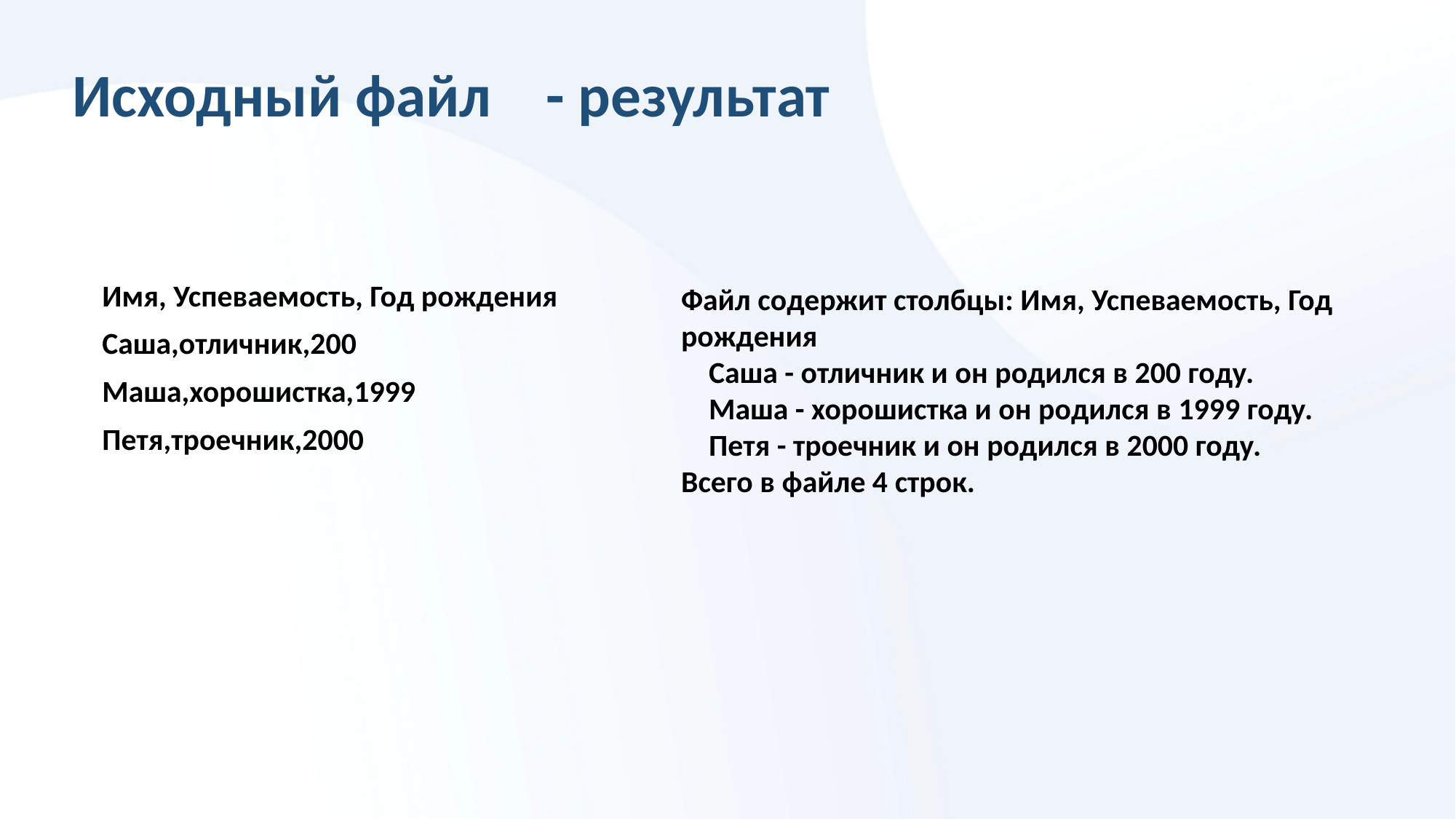

# Исходный файл    - результат
Имя, Успеваемость, Год рождения
Саша,отличник,200
Маша,хорошистка,1999
Петя,троечник,2000
Файл содержит столбцы: Имя, Успеваемость, Год рождения
    Саша - отличник и он родился в 200 году.
    Маша - хорошистка и он родился в 1999 году.
    Петя - троечник и он родился в 2000 году.
Всего в файле 4 строк.